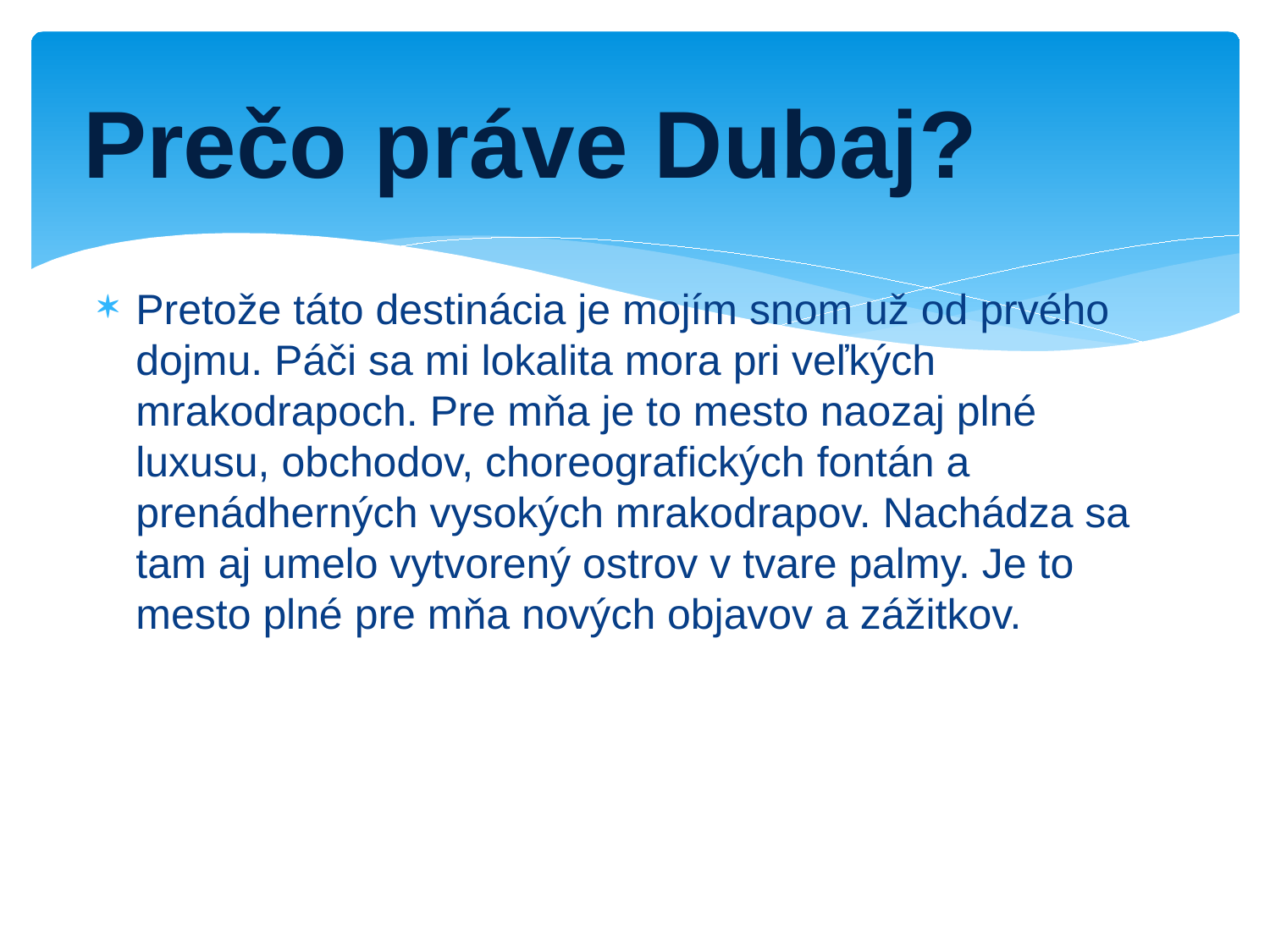

Prečo práve Dubaj?
Pretože táto destinácia je mojím snom už od prvého dojmu. Páči sa mi lokalita mora pri veľkých mrakodrapoch. Pre mňa je to mesto naozaj plné luxusu, obchodov, choreografických fontán a prenádherných vysokých mrakodrapov. Nachádza sa tam aj umelo vytvorený ostrov v tvare palmy. Je to mesto plné pre mňa nových objavov a zážitkov.